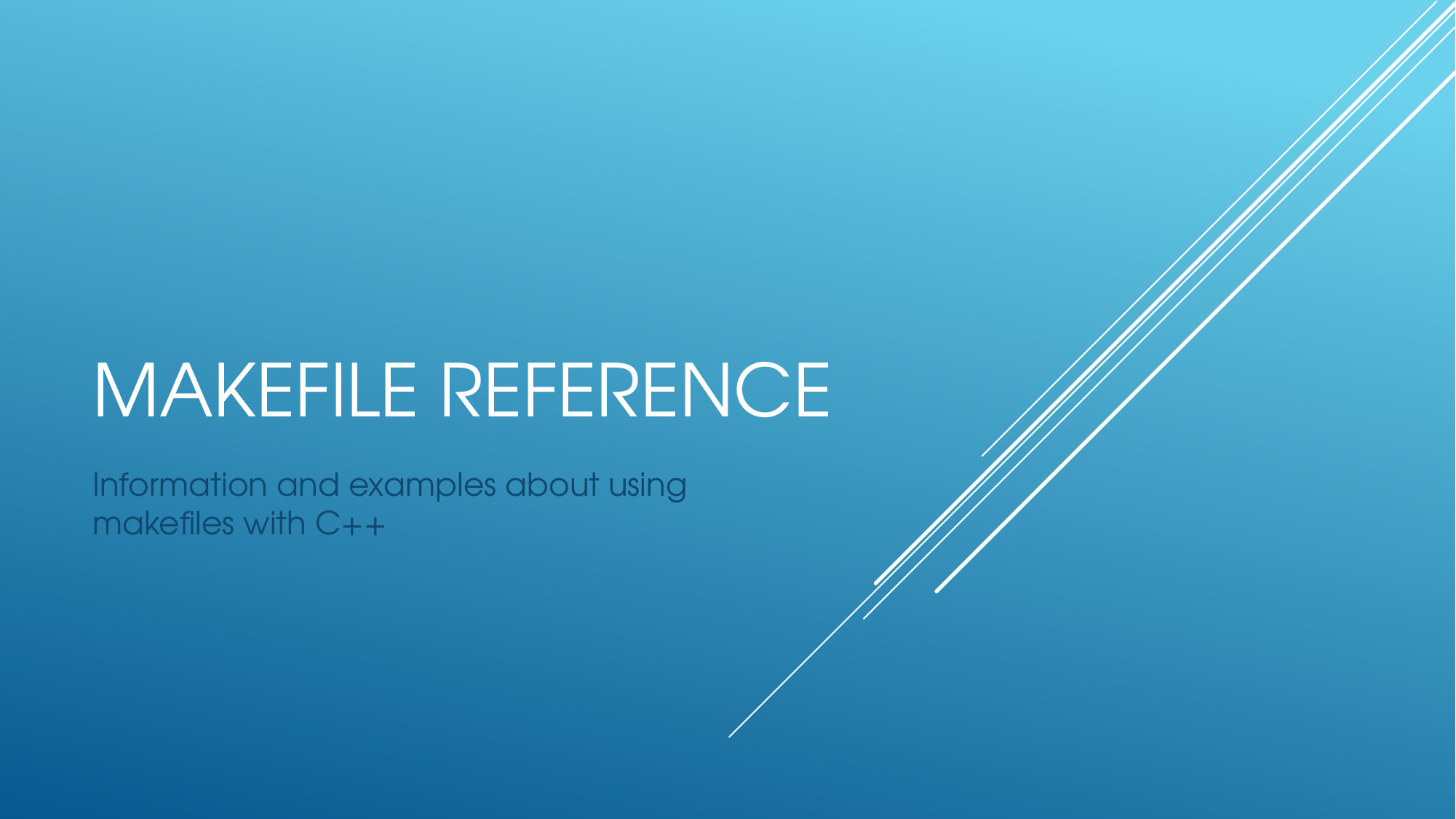

# Makefile reference
Information and examples about using makefiles with C++